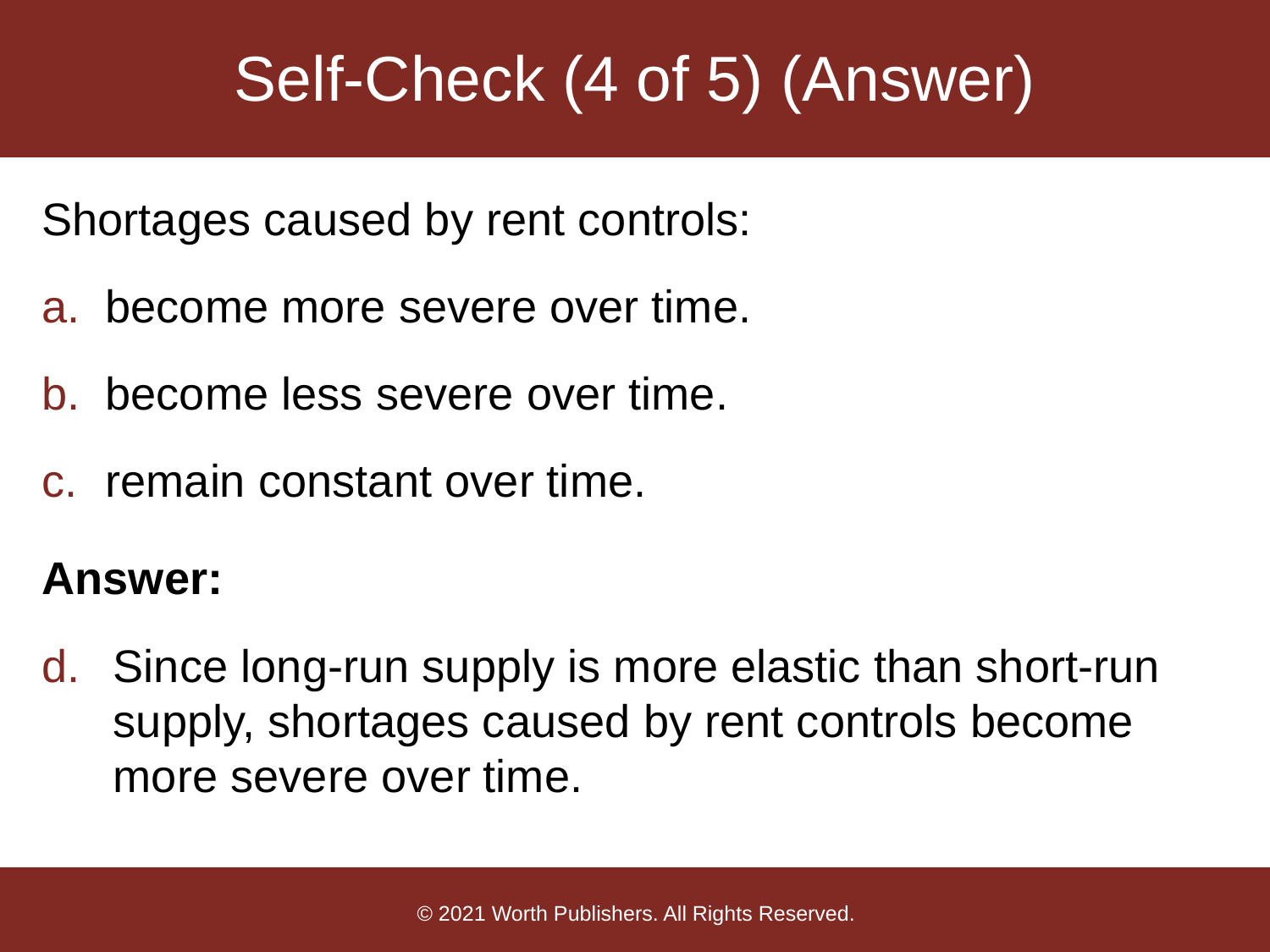

# Self-Check (4 of 5) (Answer)
Shortages caused by rent controls:
become more severe over time.
become less severe over time.
remain constant over time.
Answer:
Since long-run supply is more elastic than short-run supply, shortages caused by rent controls become more severe over time.